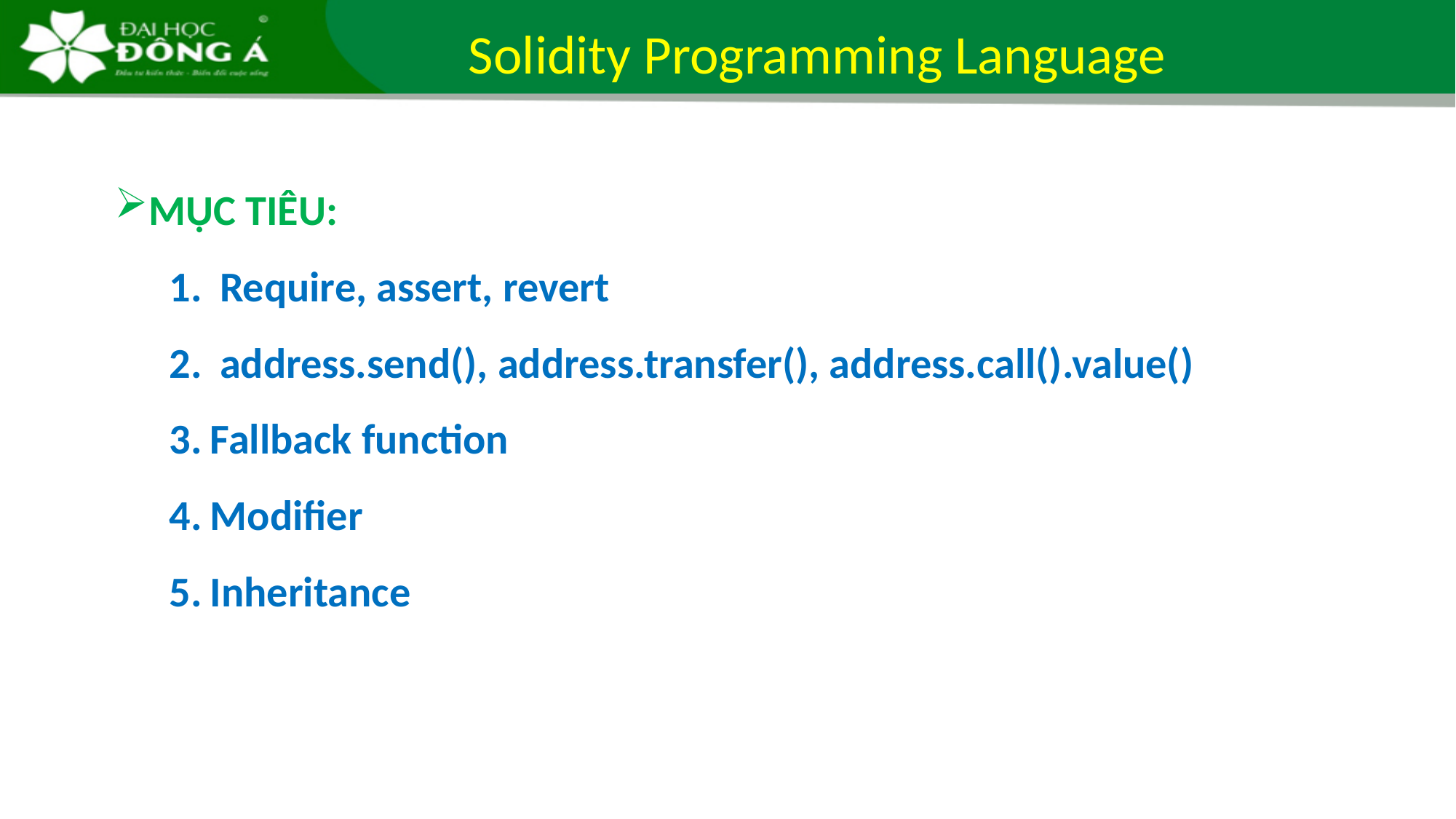

Solidity Programming Language
MỤC TIÊU:
 Require, assert, revert
 address.send(), address.transfer(), address.call().value()
Fallback function
Modifier
Inheritance